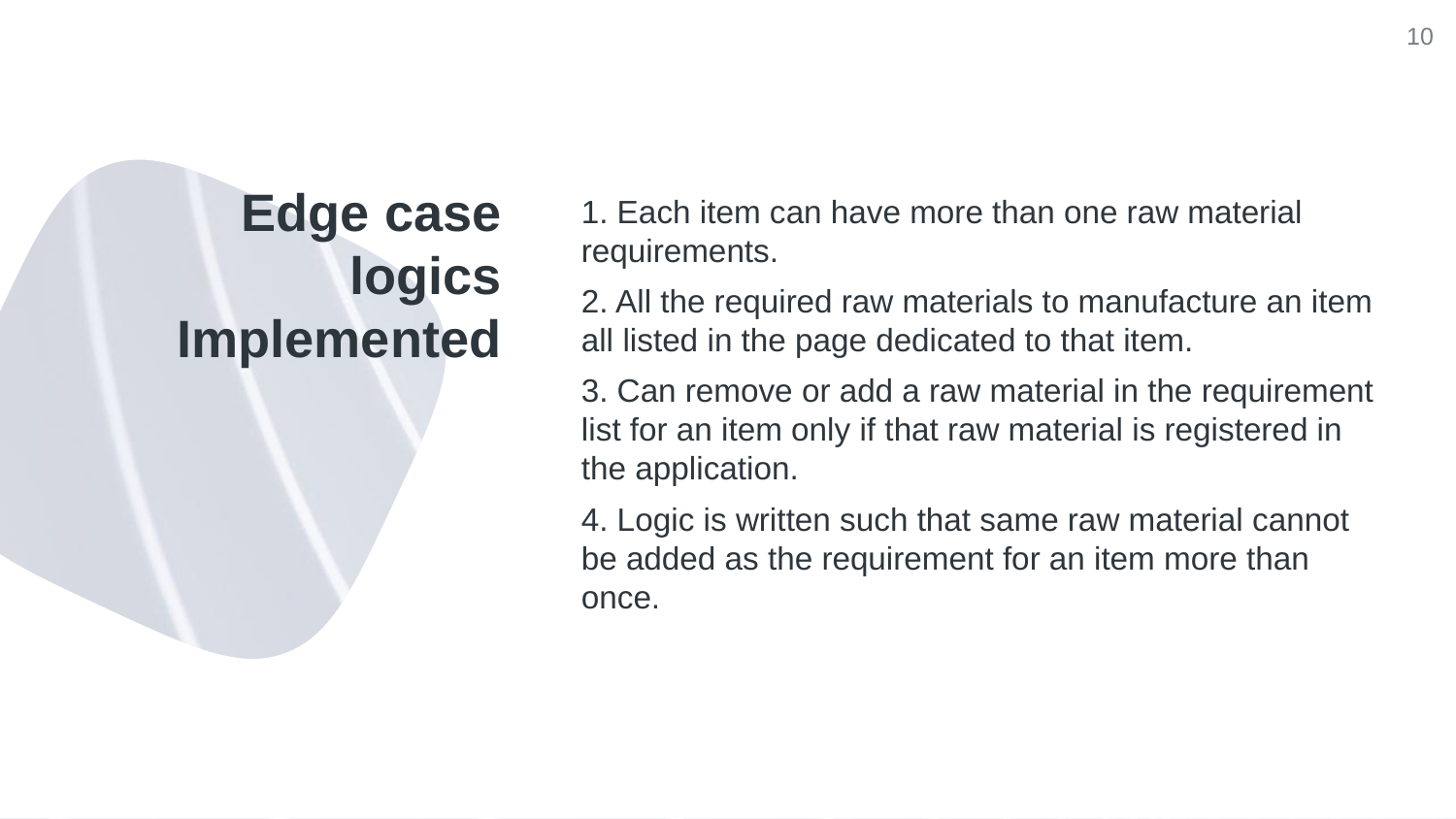

10
# Edge case logics Implemented
1. Each item can have more than one raw material requirements.
2. All the required raw materials to manufacture an item all listed in the page dedicated to that item.
3. Can remove or add a raw material in the requirement list for an item only if that raw material is registered in the application.
4. Logic is written such that same raw material cannot be added as the requirement for an item more than once.